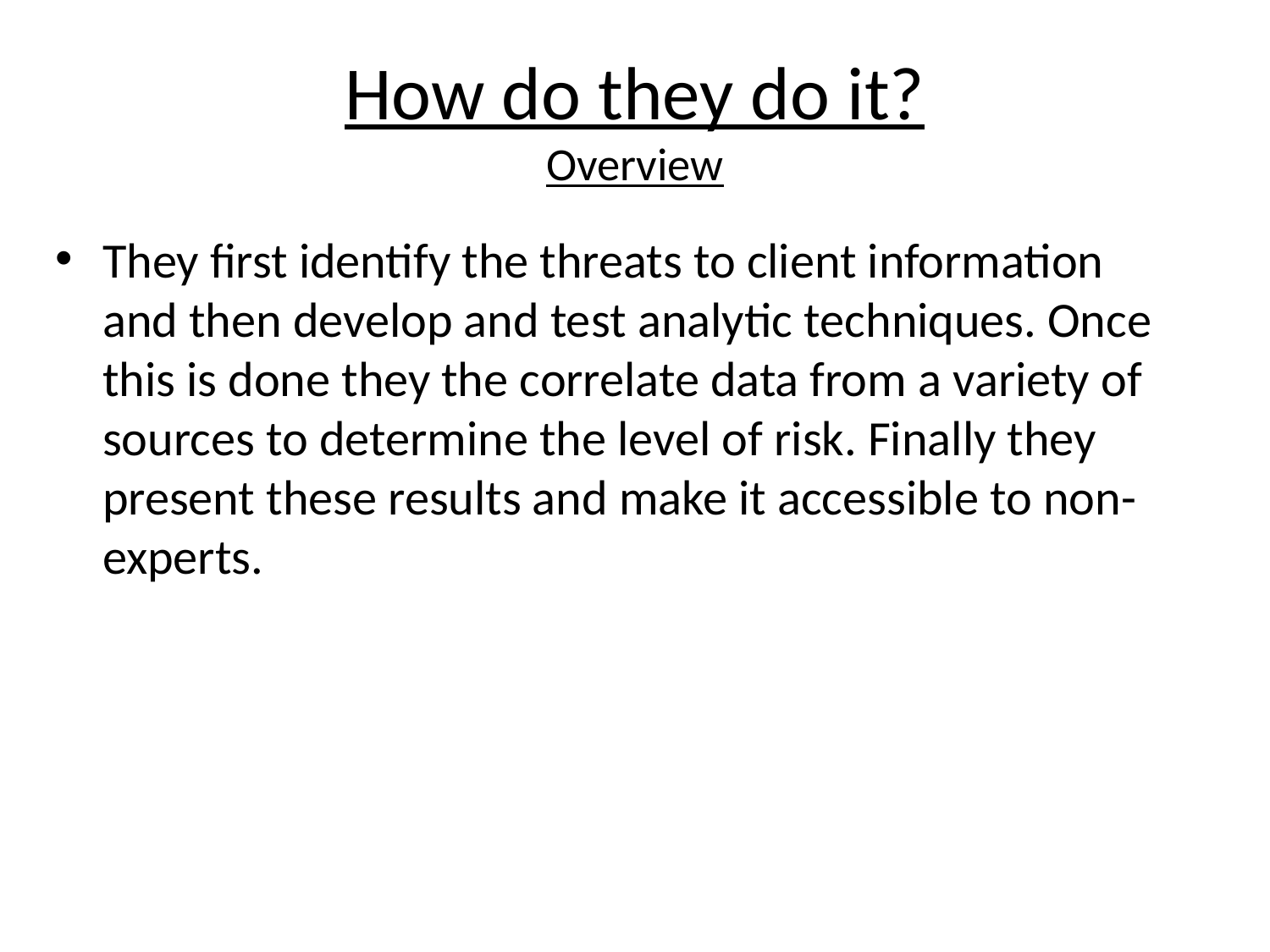

# How do they do it? Overview
They first identify the threats to client information and then develop and test analytic techniques. Once this is done they the correlate data from a variety of sources to determine the level of risk. Finally they present these results and make it accessible to non-experts.